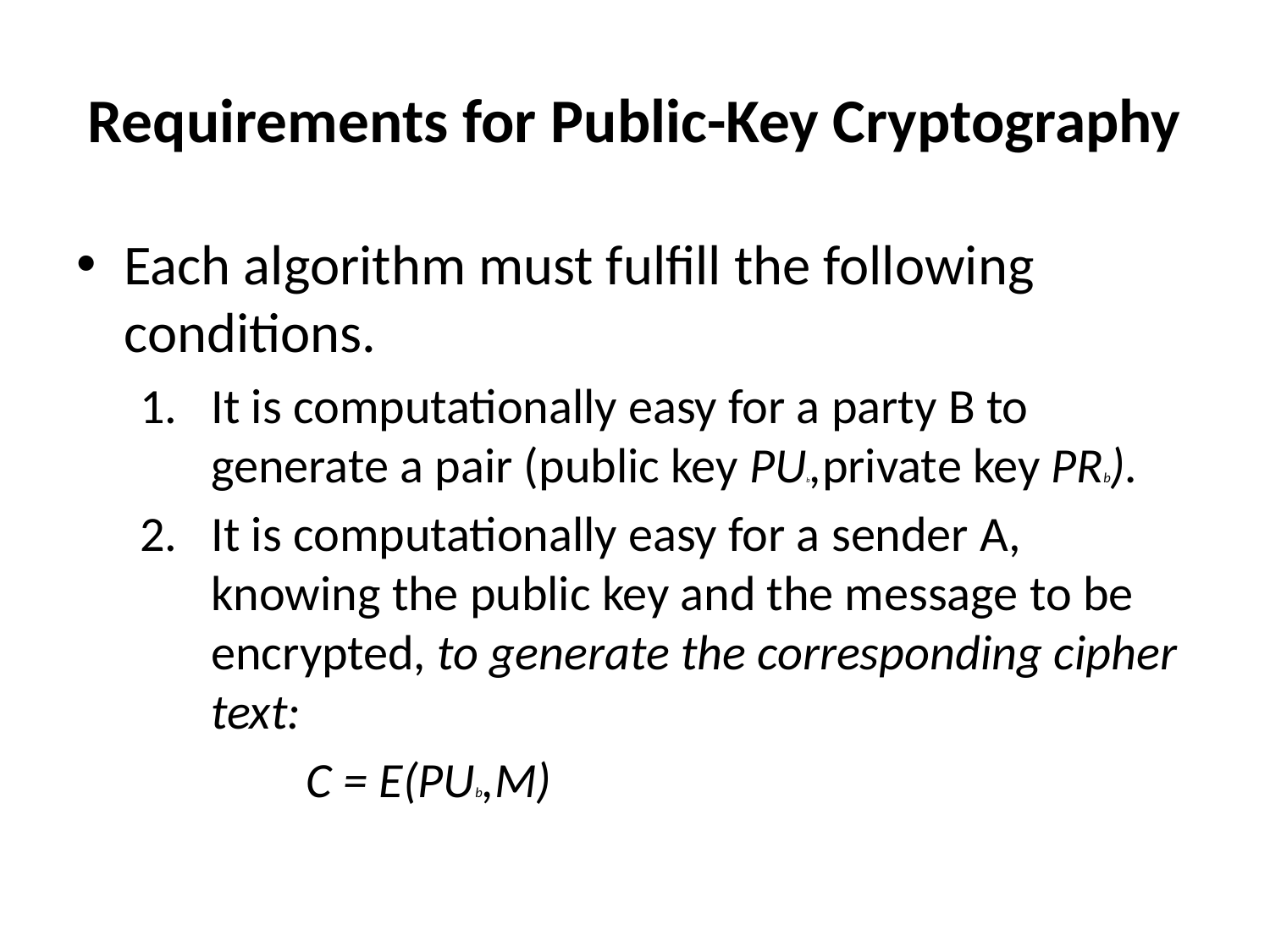

# Requirements for Public-Key Cryptography
Each algorithm must fulfill the following conditions.
It is computationally easy for a party B to generate a pair (public key PUb,private key PRb).
It is computationally easy for a sender A, knowing the public key and the message to be encrypted, to generate the corresponding cipher text:
		C = E(PUb,M)